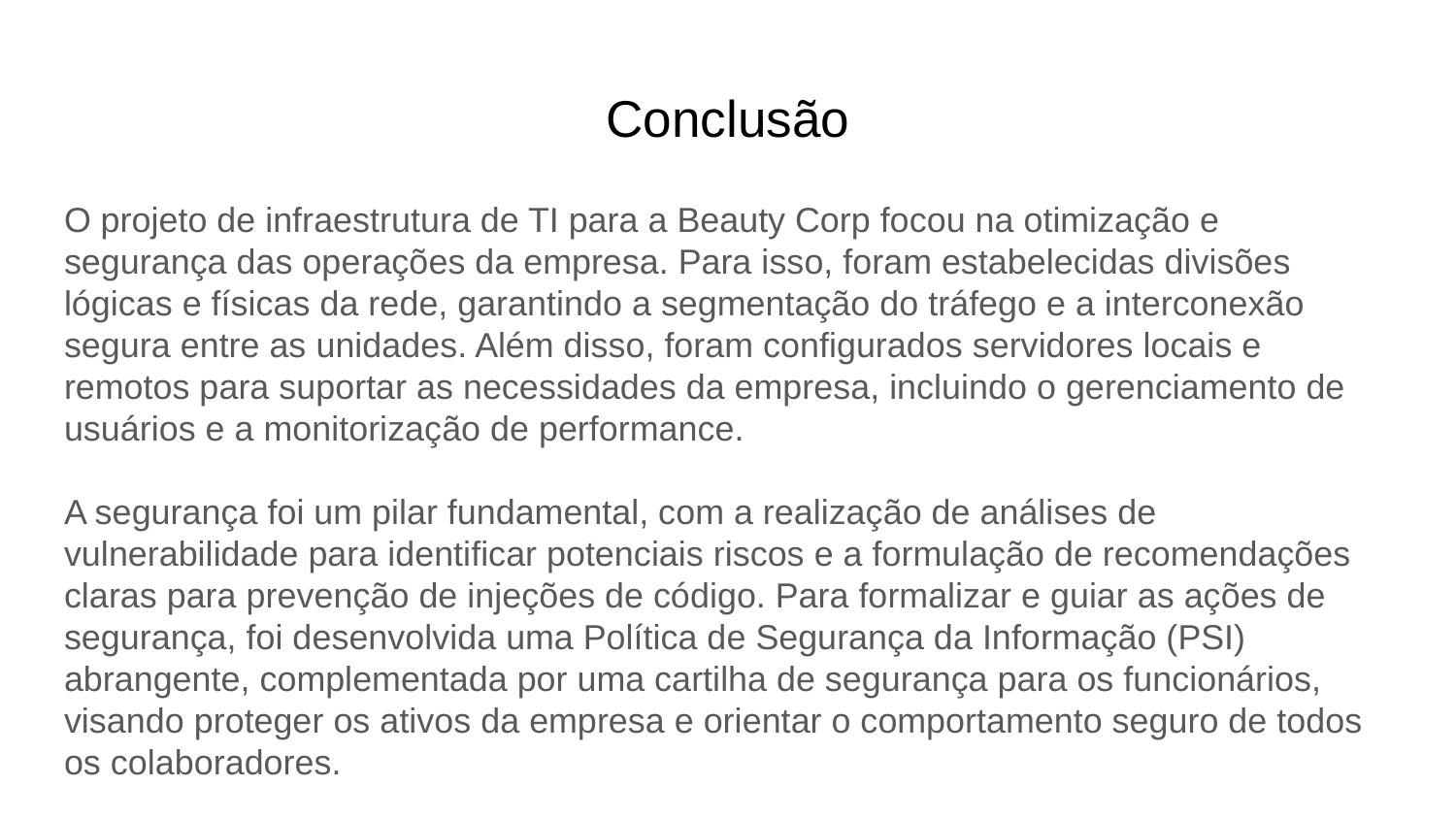

Conclusão
# O projeto de infraestrutura de TI para a Beauty Corp focou na otimização e segurança das operações da empresa. Para isso, foram estabelecidas divisões lógicas e físicas da rede, garantindo a segmentação do tráfego e a interconexão segura entre as unidades. Além disso, foram configurados servidores locais e remotos para suportar as necessidades da empresa, incluindo o gerenciamento de usuários e a monitorização de performance.

A segurança foi um pilar fundamental, com a realização de análises de vulnerabilidade para identificar potenciais riscos e a formulação de recomendações claras para prevenção de injeções de código. Para formalizar e guiar as ações de segurança, foi desenvolvida uma Política de Segurança da Informação (PSI) abrangente, complementada por uma cartilha de segurança para os funcionários, visando proteger os ativos da empresa e orientar o comportamento seguro de todos os colaboradores.